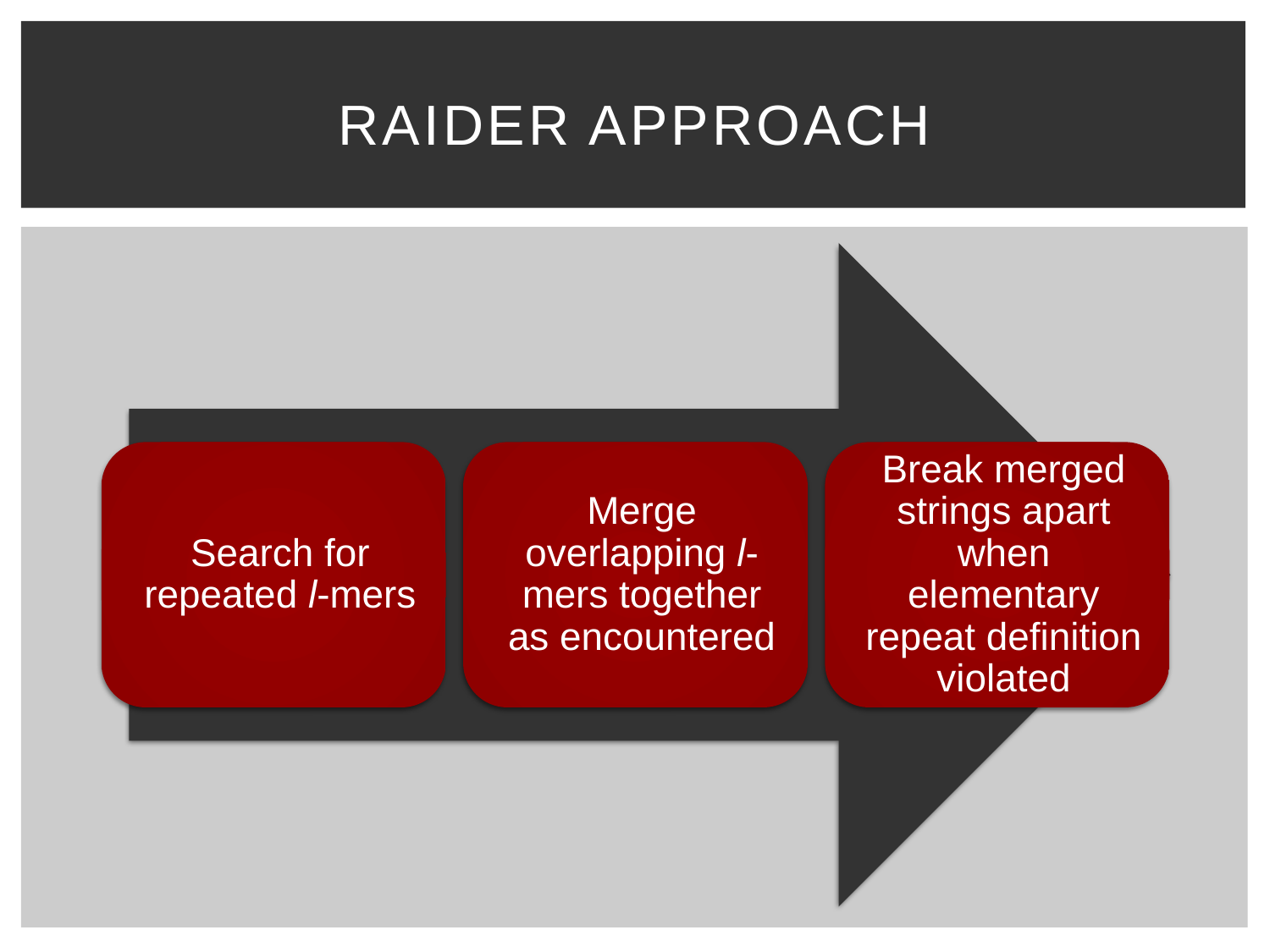

# RAIDER Approach
Search for repeated l-mers
Merge overlapping l-mers together as encountered
Break merged strings apart when elementary repeat definition violated